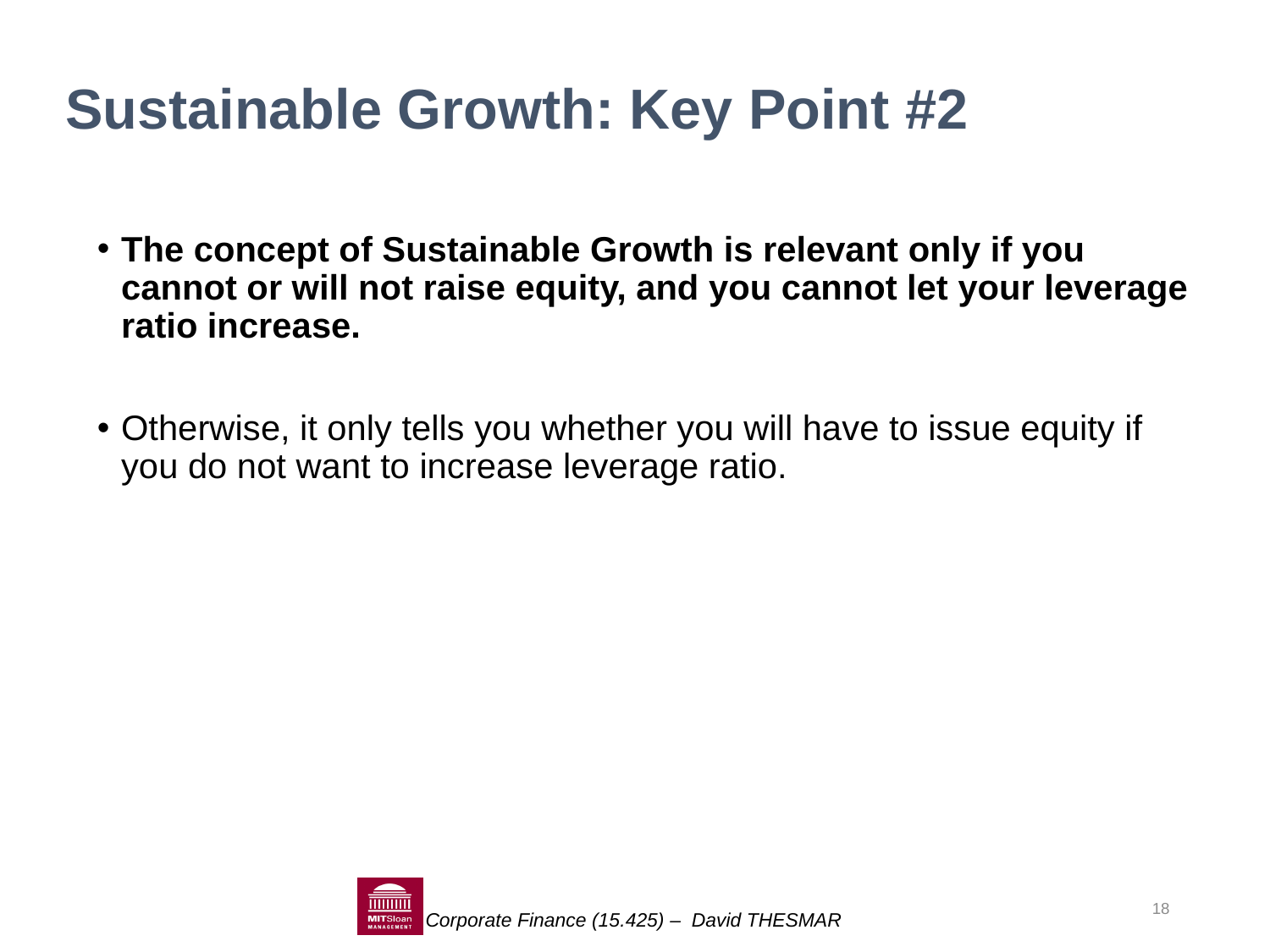

# Sustainable Growth: Key Point #2

The concept of Sustainable Growth is relevant only if you cannot or will not raise equity, and you cannot let your leverage ratio increase.

Otherwise, it only tells you whether you will have to issue equity if you do not want to increase leverage ratio.
18